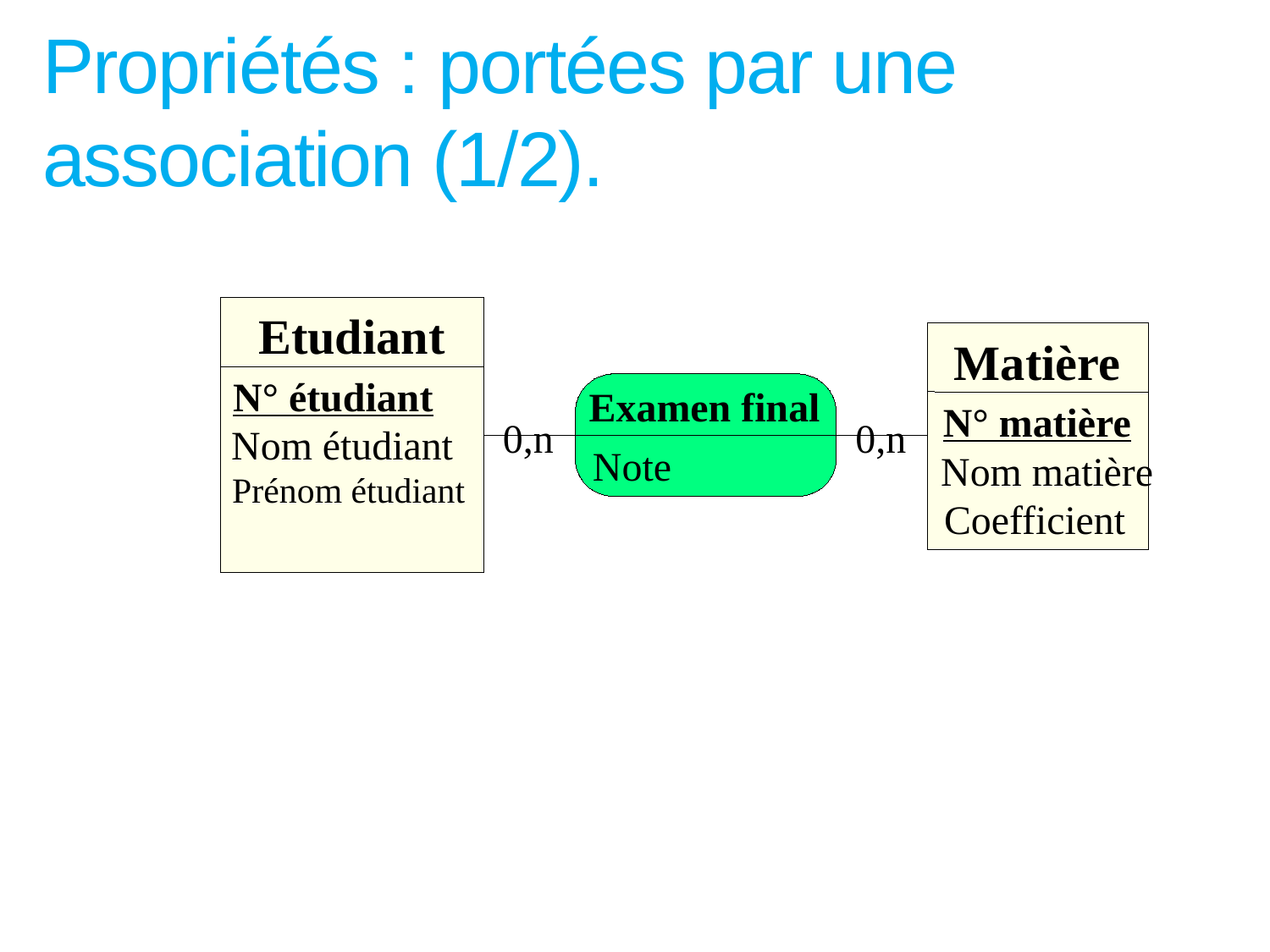

Propriétés : portées par une association (1/2).

Etudiant

Matière

N° étudiant

Examen final

N° matière
0,n
0,n
Nom étudiant

Note
Nom matière
Prénom étudiant
Coefficient